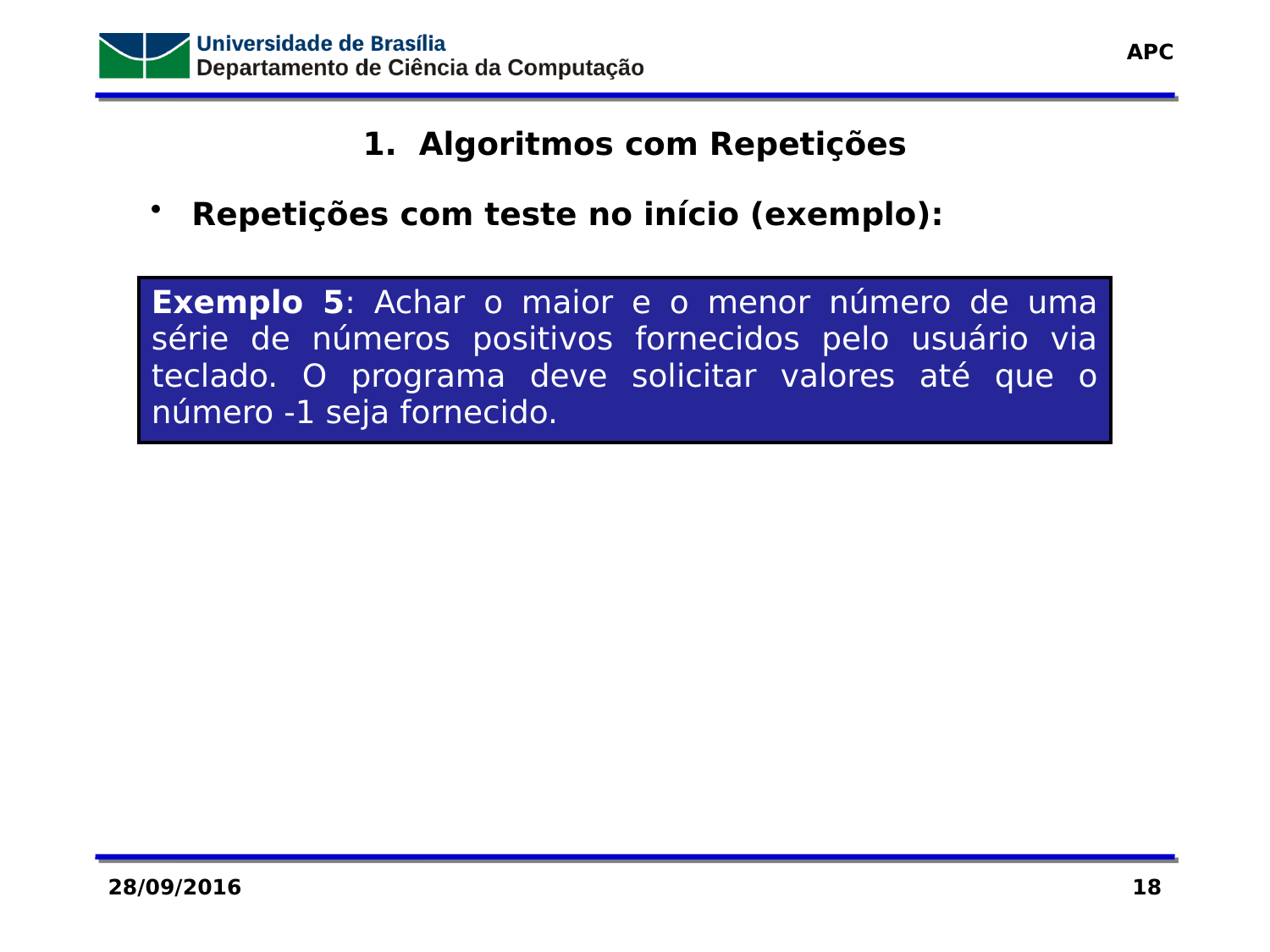

1.  Algoritmos com Repetições
 Repetições com teste no início (exemplo):
| Exemplo 5: Achar o maior e o menor número de uma série de números positivos fornecidos pelo usuário via teclado. O programa deve solicitar valores até que o número -1 seja fornecido. |
| --- |
28/09/2016
18